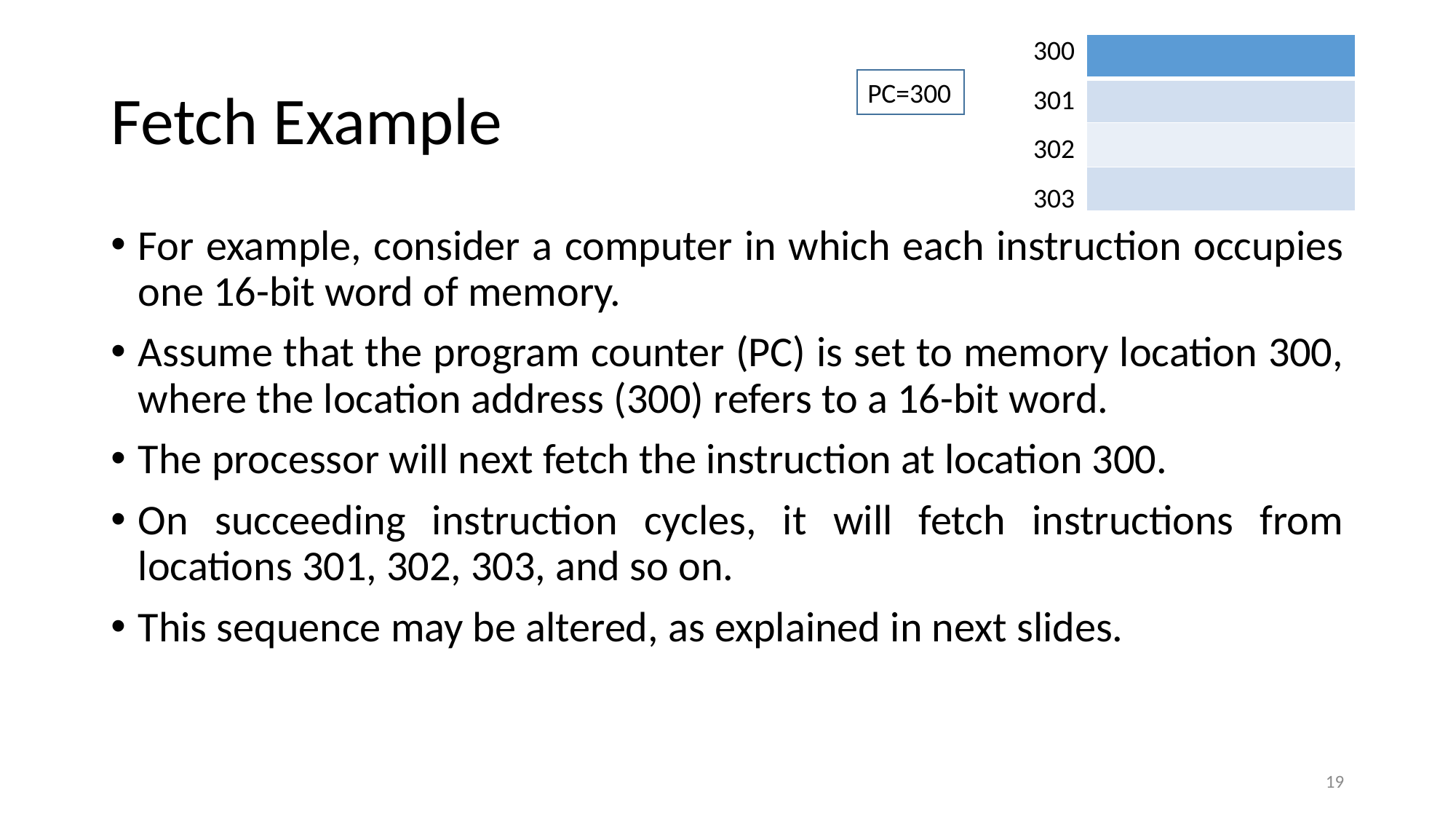

300

301

302

303
|  |
| --- |
|  |
|  |
|  |
# Fetch Example
PC=300

For example, consider a computer in which each instruction occupies one 16-bit word of memory.
Assume that the program counter (PC) is set to memory location 300, where the location address (300) refers to a 16-bit word.
The processor will next fetch the instruction at location 300.
On succeeding instruction cycles, it will fetch instructions from locations 301, 302, 303, and so on.
This sequence may be altered, as explained in next slides.
19